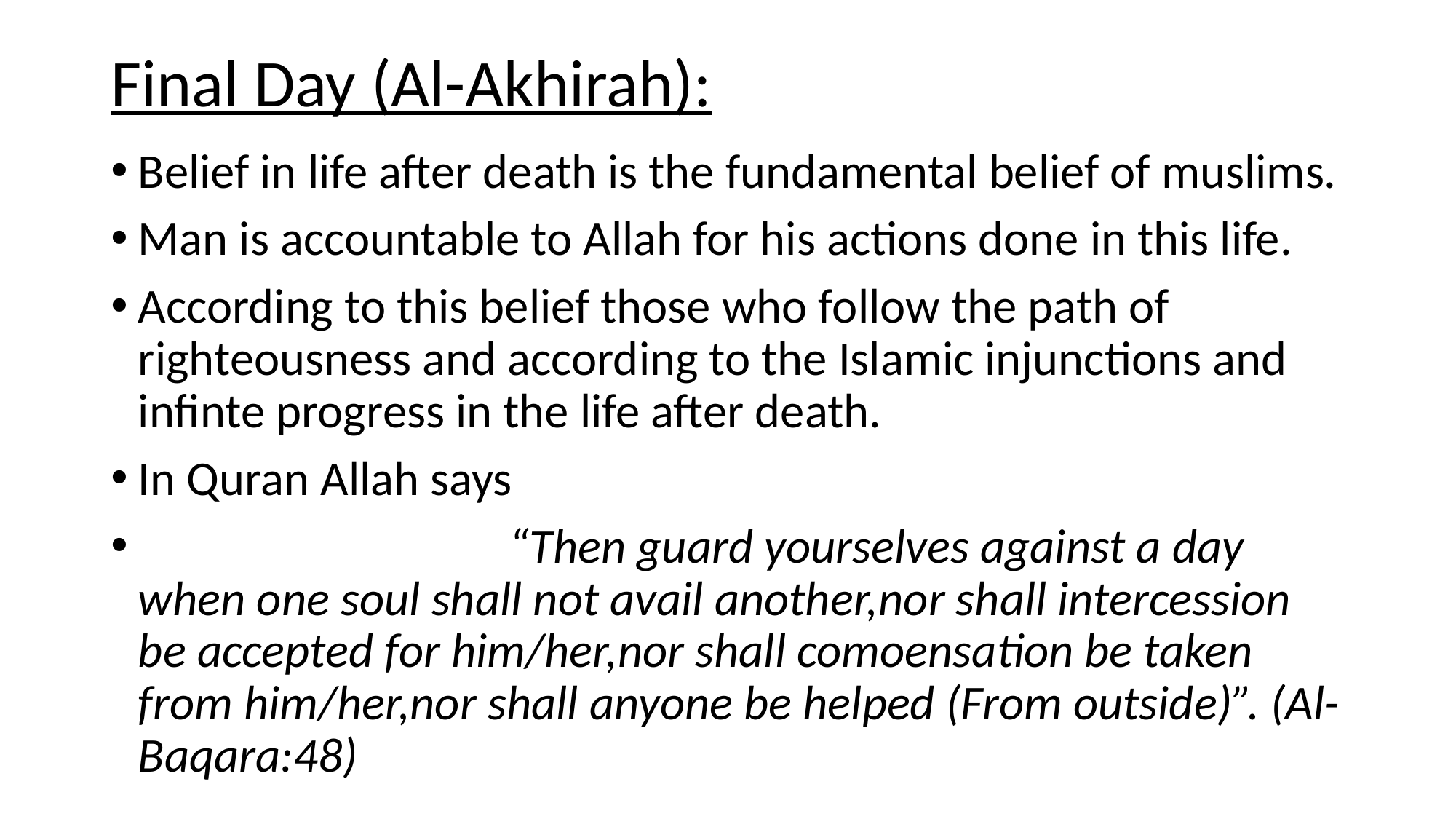

# Final Day (Al-Akhirah):
Belief in life after death is the fundamental belief of muslims.
Man is accountable to Allah for his actions done in this life.
According to this belief those who follow the path of righteousness and according to the Islamic injunctions and infinte progress in the life after death.
In Quran Allah says
                                  “Then guard yourselves against a day when one soul shall not avail another,nor shall intercession be accepted for him/her,nor shall comoensation be taken from him/her,nor shall anyone be helped (From outside)”. (Al-Baqara:48)